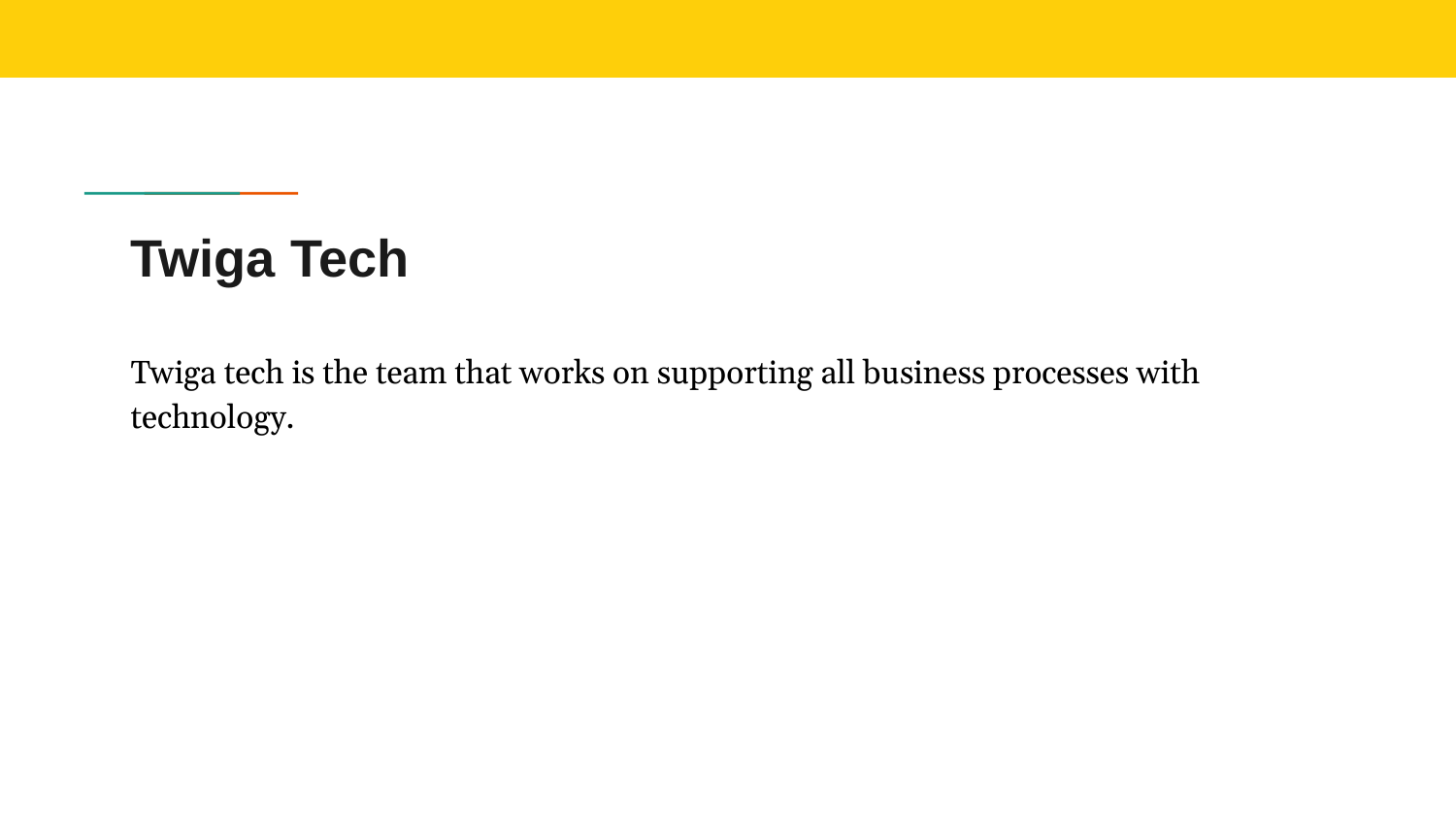

# Twiga Tech
Twiga tech is the team that works on supporting all business processes with technology.